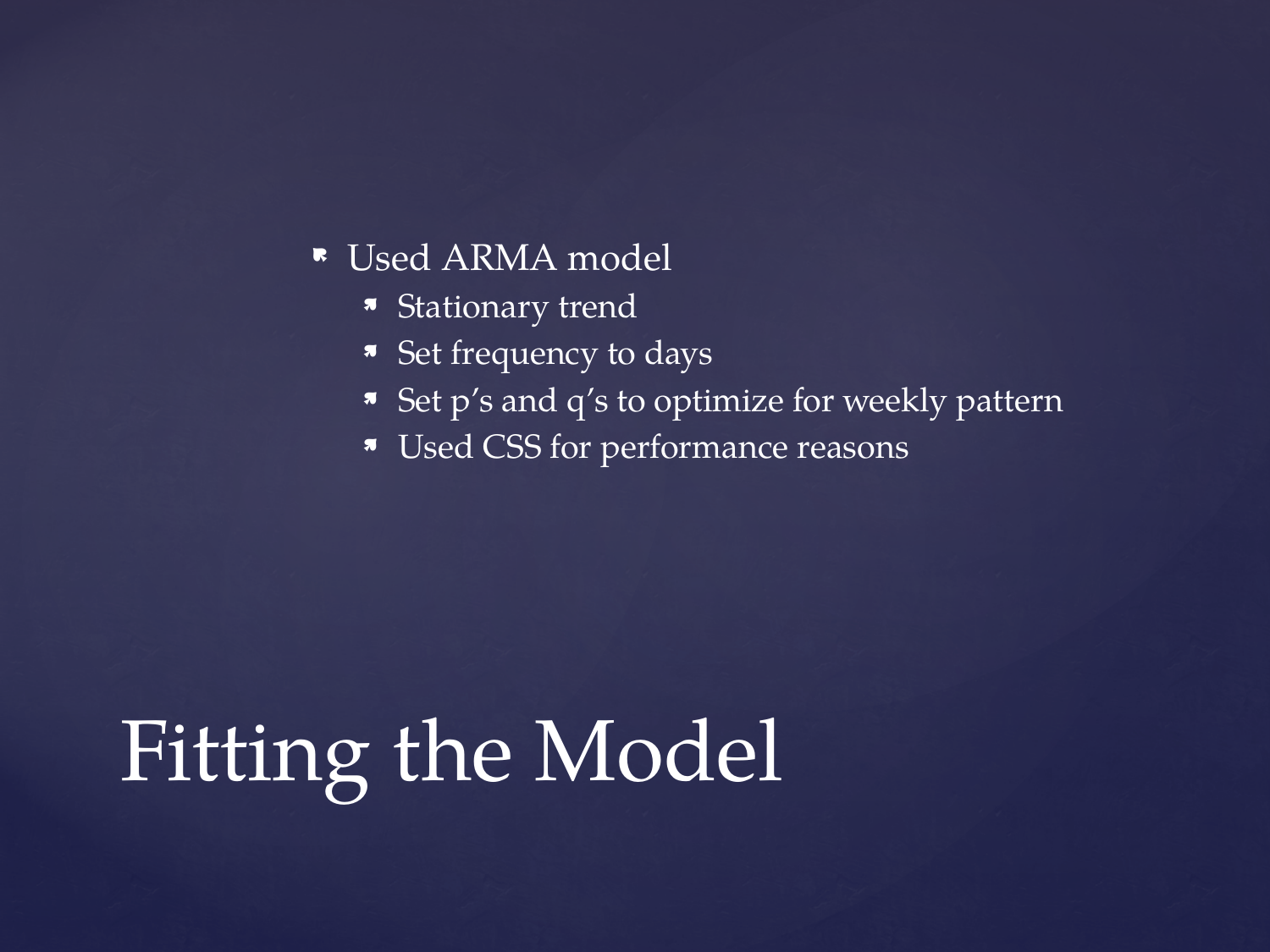

Used ARMA model
Stationary trend
Set frequency to days
Set p’s and q’s to optimize for weekly pattern
Used CSS for performance reasons
# Fitting the Model